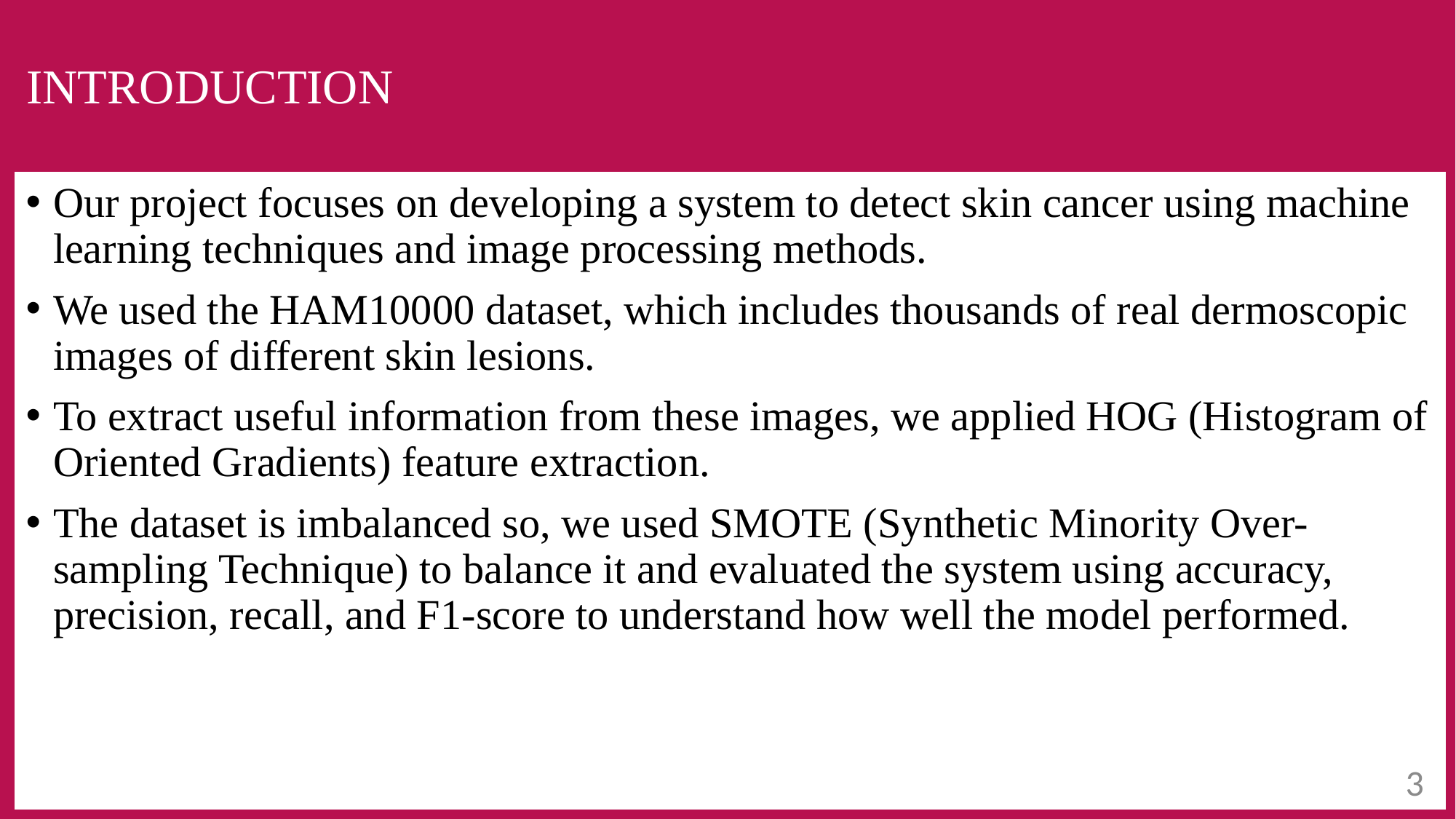

# INTRODUCTION
Our project focuses on developing a system to detect skin cancer using machine learning techniques and image processing methods.
We used the HAM10000 dataset, which includes thousands of real dermoscopic images of different skin lesions.
To extract useful information from these images, we applied HOG (Histogram of Oriented Gradients) feature extraction.
The dataset is imbalanced so, we used SMOTE (Synthetic Minority Over-sampling Technique) to balance it and evaluated the system using accuracy, precision, recall, and F1-score to understand how well the model performed.

3